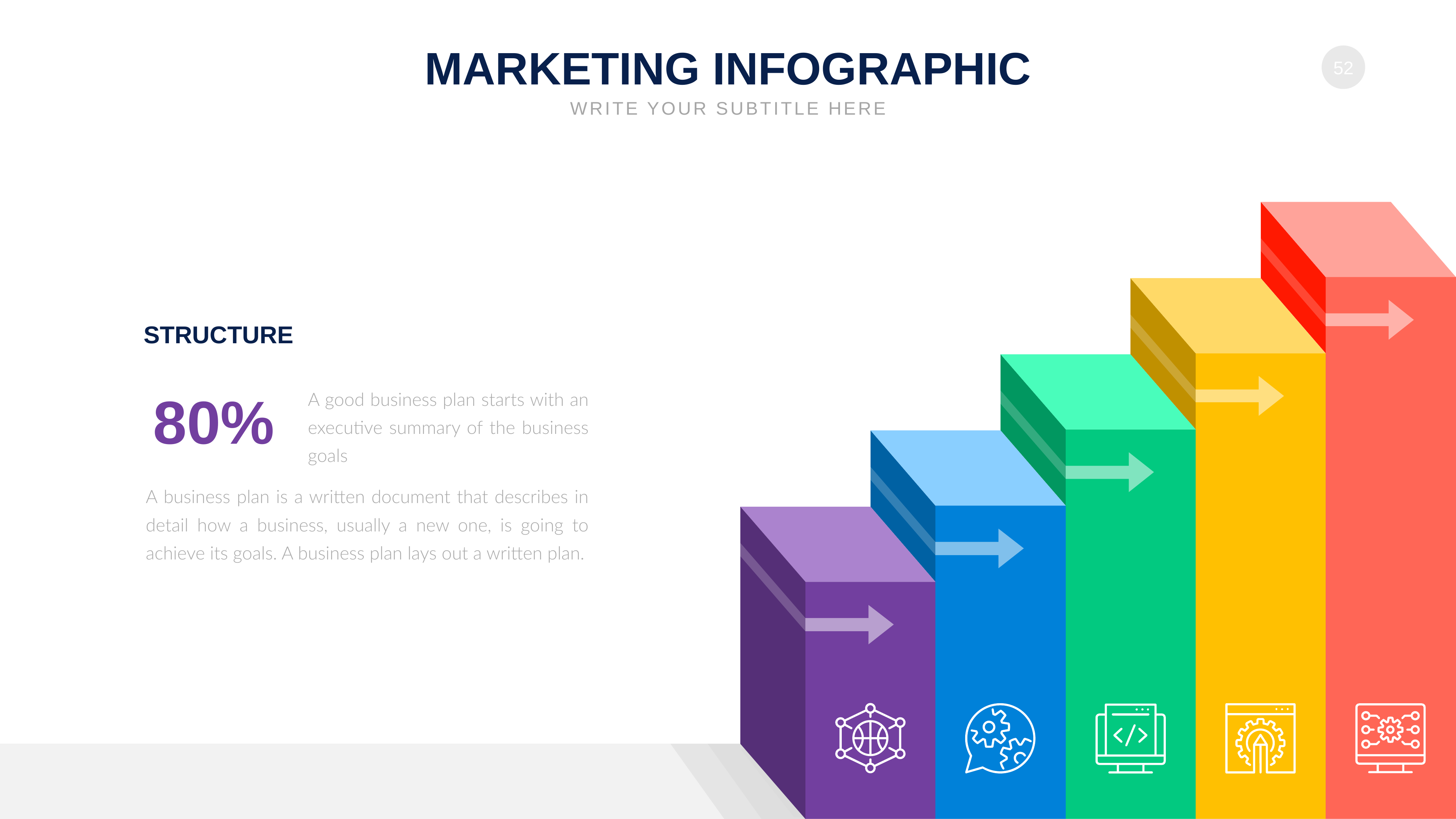

MARKETING INFOGRAPHIC
WRITE YOUR SUBTITLE HERE

STRUCTURE

A good business plan starts with an executive summary of the business goals
80%

A business plan is a written document that describes in detail how a business, usually a new one, is going to achieve its goals. A business plan lays out a written plan.